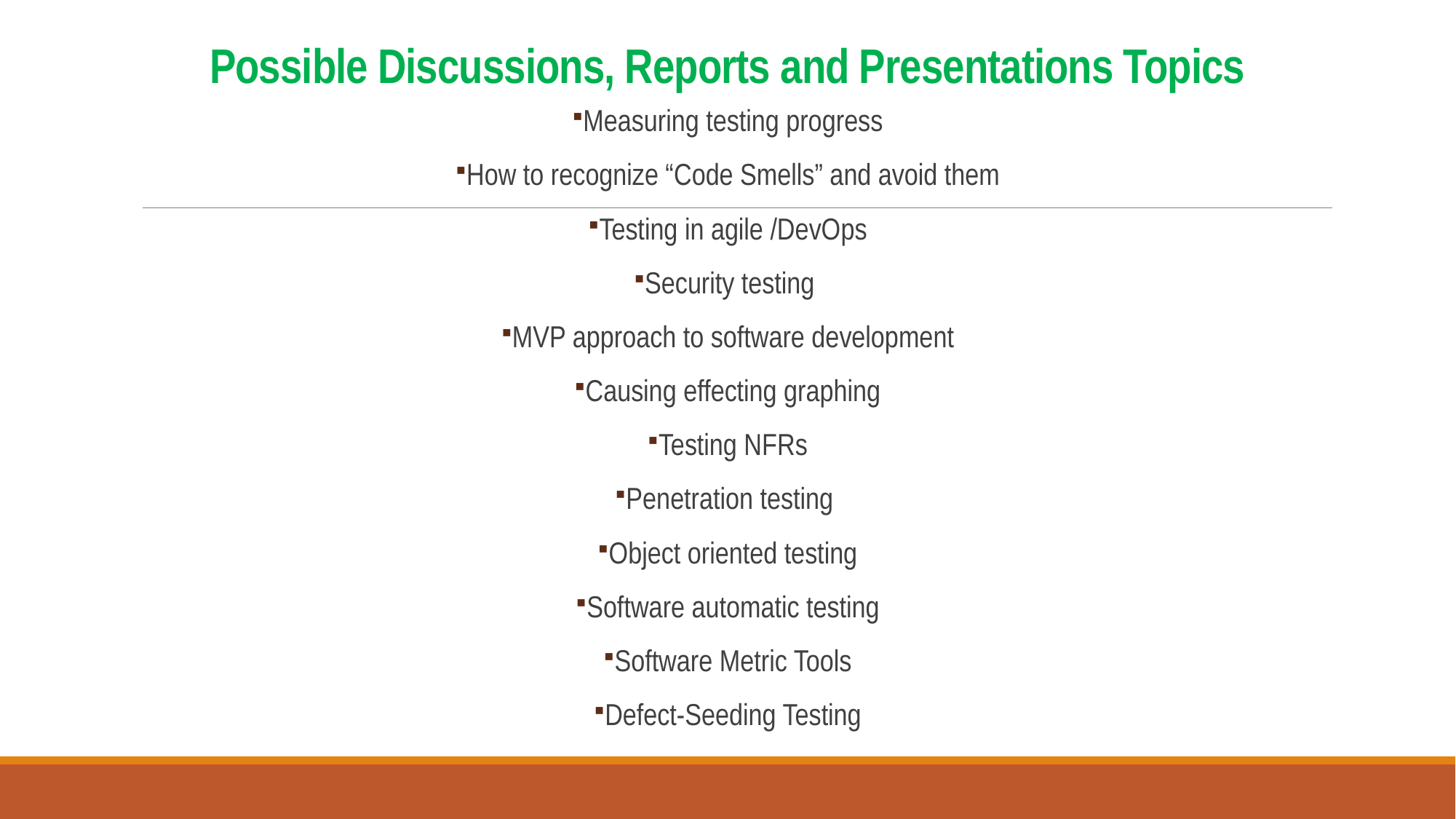

# Possible Discussions, Reports and Presentations Topics
Measuring testing progress
How to recognize “Code Smells” and avoid them
Testing in agile /DevOps
Security testing
MVP approach to software development
Causing effecting graphing
Testing NFRs
Penetration testing
Object oriented testing
Software automatic testing
Software Metric Tools
Defect-Seeding Testing